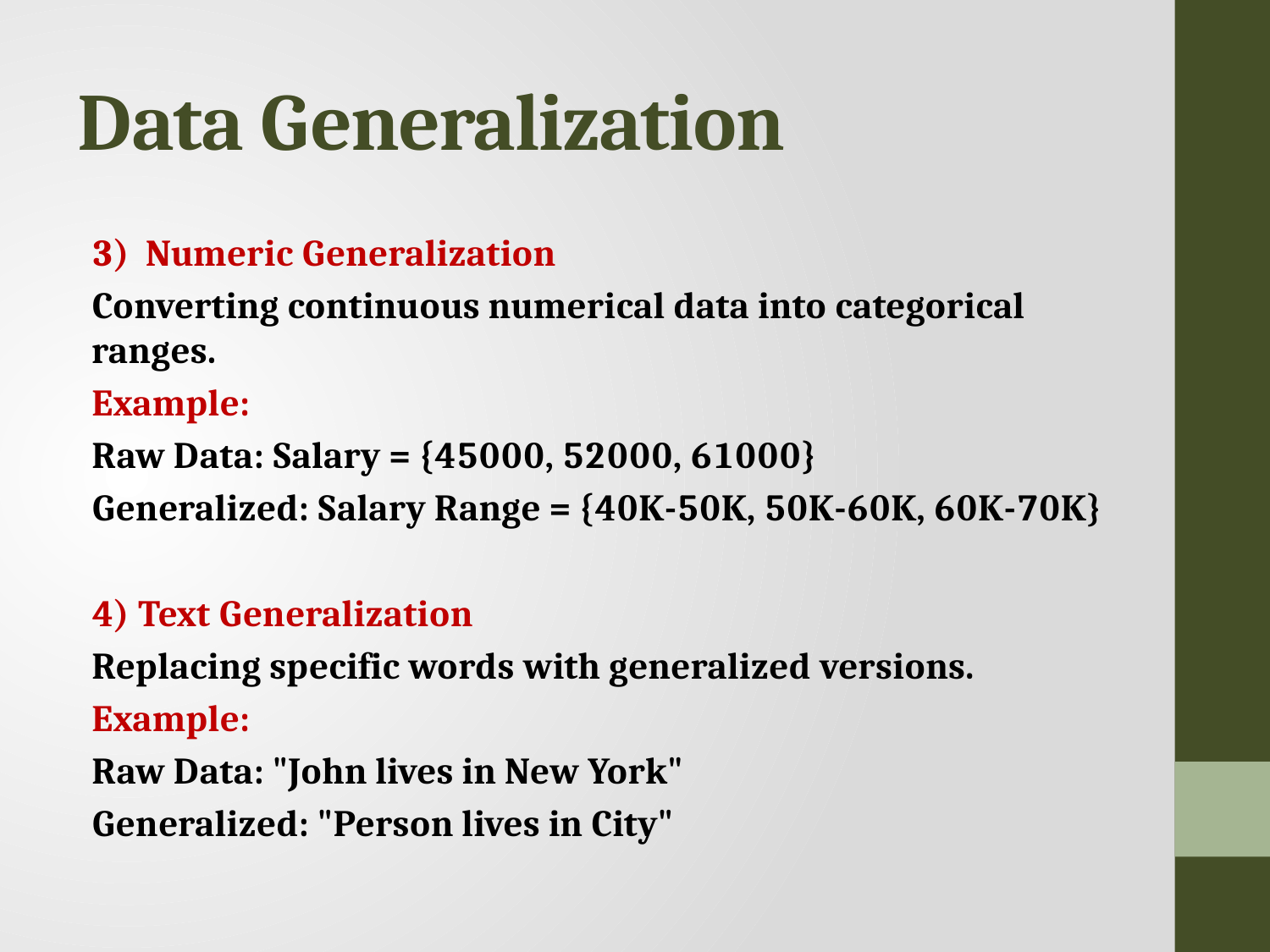

# Data Generalization
3)  Numeric Generalization
Converting continuous numerical data into categorical ranges.
Example:
Raw Data: Salary = {45000, 52000, 61000}
Generalized: Salary Range = {40K-50K, 50K-60K, 60K-70K}

4) Text Generalization
Replacing specific words with generalized versions.
Example:
Raw Data: "John lives in New York"
Generalized: "Person lives in City"